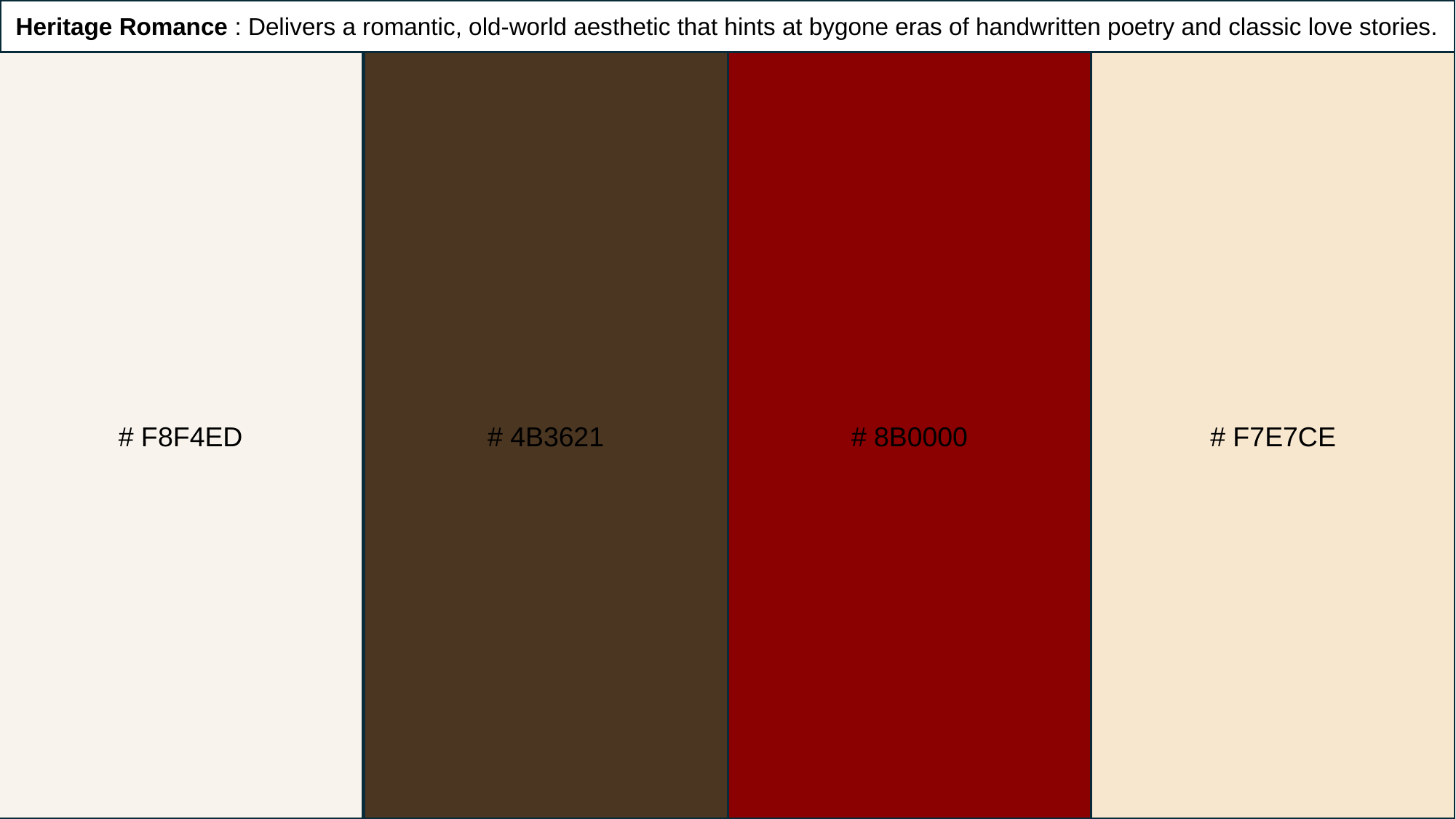

Heritage Romance : Delivers a romantic, old-world aesthetic that hints at bygone eras of handwritten poetry and classic love stories.
# F8F4ED
# 4B3621
# 8B0000
# F7E7CE